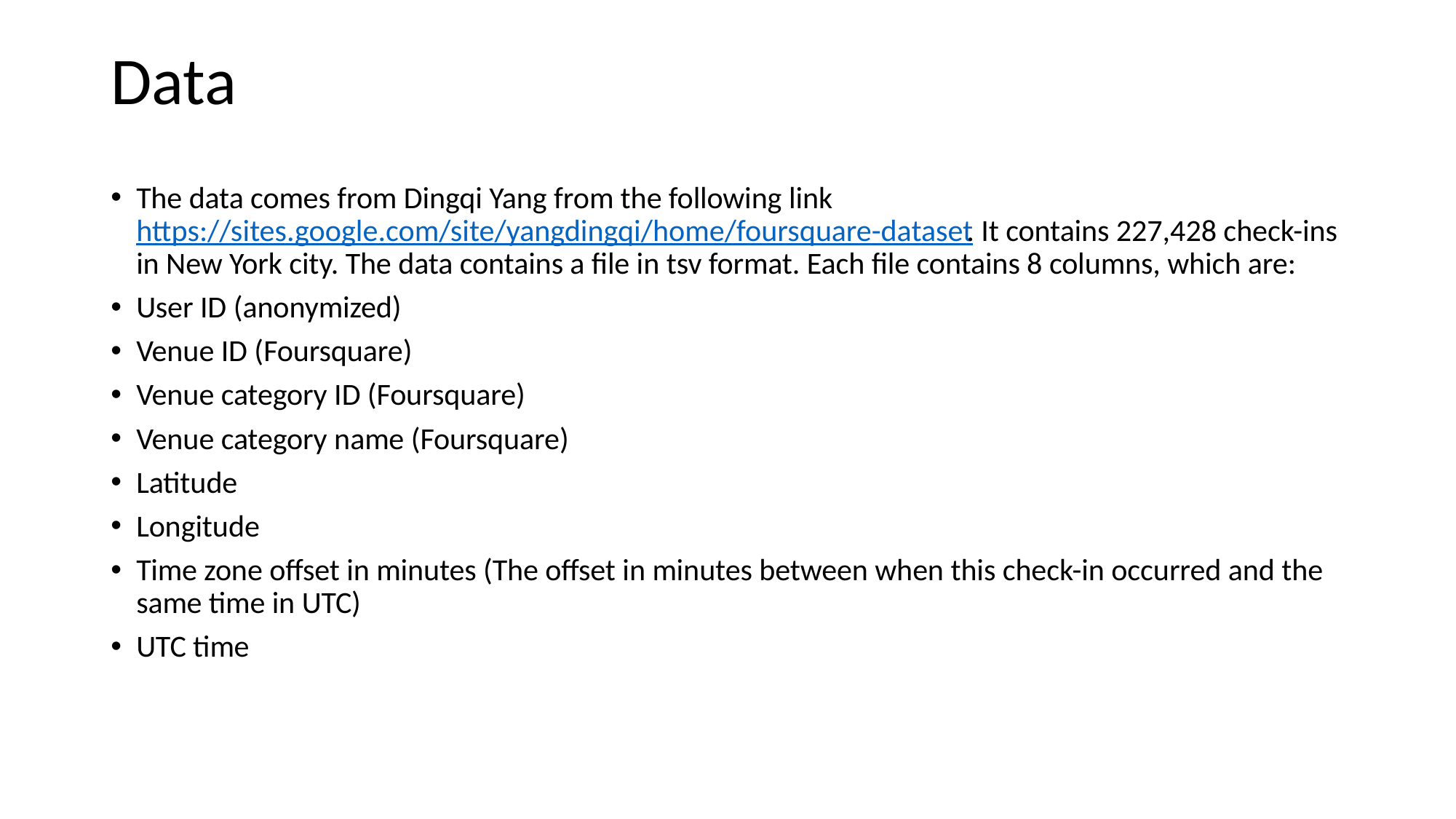

# Data
The data comes from Dingqi Yang from the following link https://sites.google.com/site/yangdingqi/home/foursquare-dataset. It contains 227,428 check-ins in New York city. The data contains a file in tsv format. Each file contains 8 columns, which are:
User ID (anonymized)
Venue ID (Foursquare)
Venue category ID (Foursquare)
Venue category name (Foursquare)
Latitude
Longitude
Time zone offset in minutes (The offset in minutes between when this check-in occurred and the same time in UTC)
UTC time